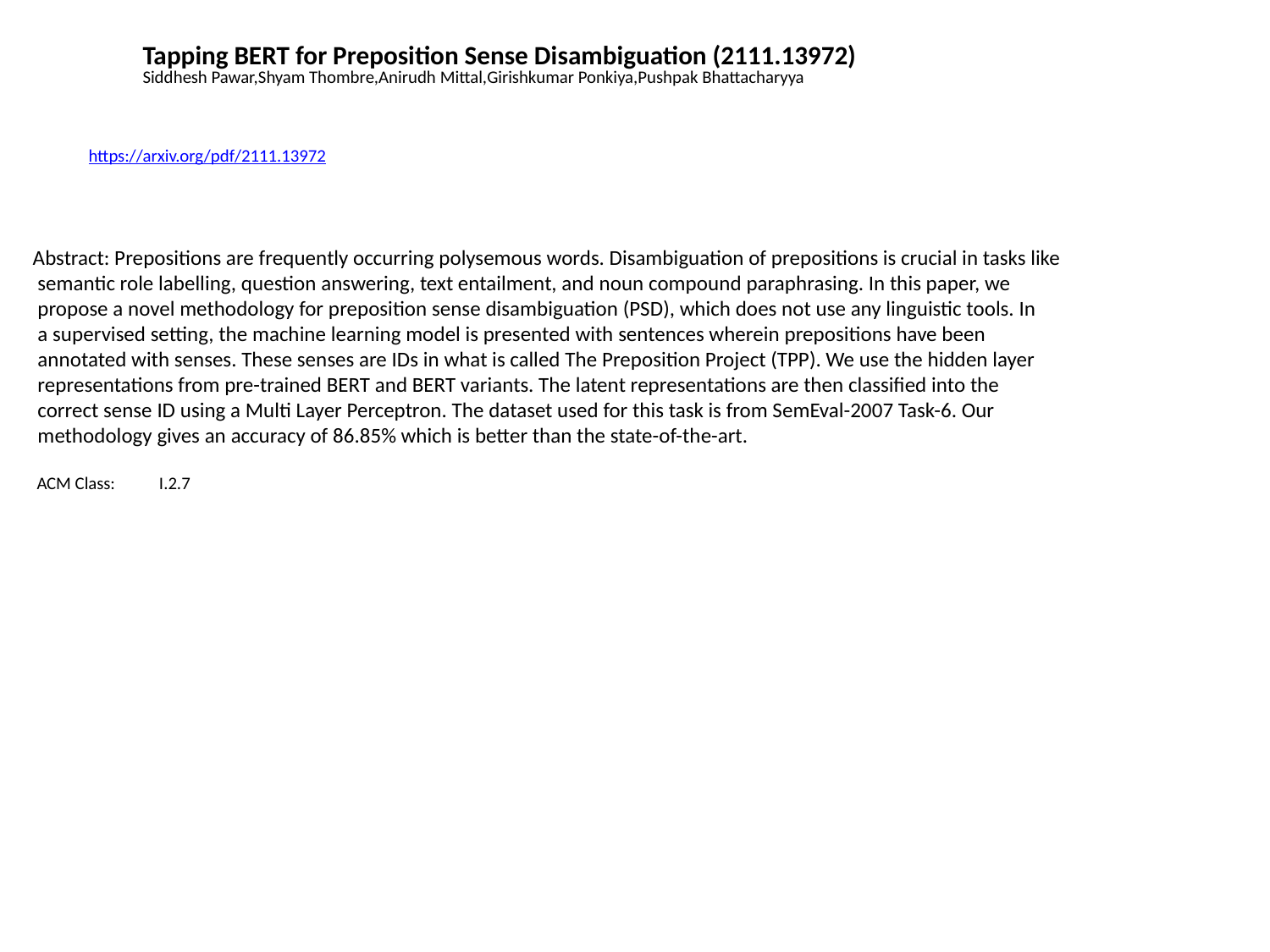

Tapping BERT for Preposition Sense Disambiguation (2111.13972)
Siddhesh Pawar,Shyam Thombre,Anirudh Mittal,Girishkumar Ponkiya,Pushpak Bhattacharyya

https://arxiv.org/pdf/2111.13972

Abstract: Prepositions are frequently occurring polysemous words. Disambiguation of prepositions is crucial in tasks like
 semantic role labelling, question answering, text entailment, and noun compound paraphrasing. In this paper, we
 propose a novel methodology for preposition sense disambiguation (PSD), which does not use any linguistic tools. In
 a supervised setting, the machine learning model is presented with sentences wherein prepositions have been
 annotated with senses. These senses are IDs in what is called The Preposition Project (TPP). We use the hidden layer
 representations from pre-trained BERT and BERT variants. The latent representations are then classified into the
 correct sense ID using a Multi Layer Perceptron. The dataset used for this task is from SemEval-2007 Task-6. Our
 methodology gives an accuracy of 86.85% which is better than the state-of-the-art.
 ACM Class:           I.2.7